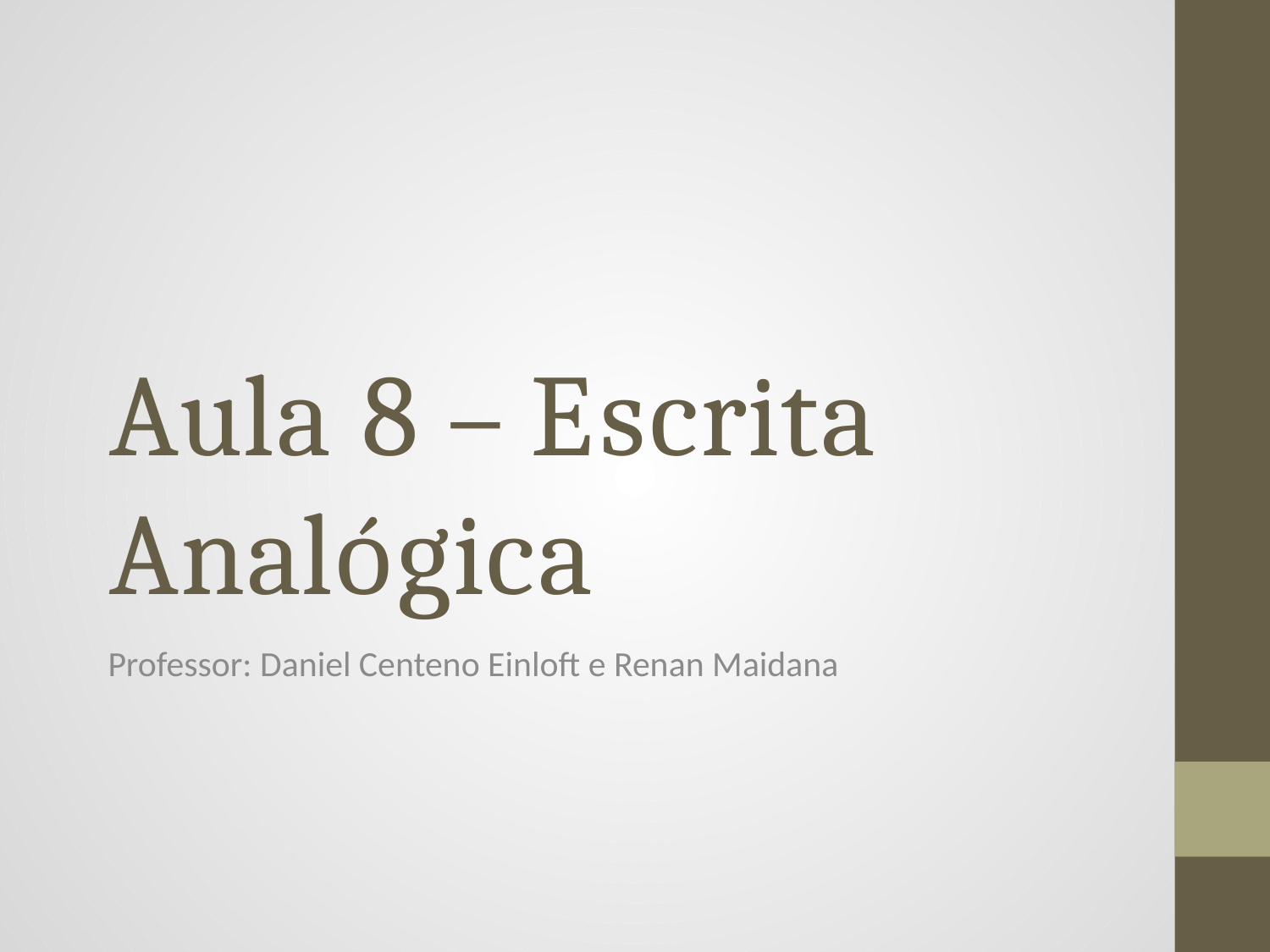

# Aula 8 – Escrita Analógica
Professor: Daniel Centeno Einloft e Renan Maidana